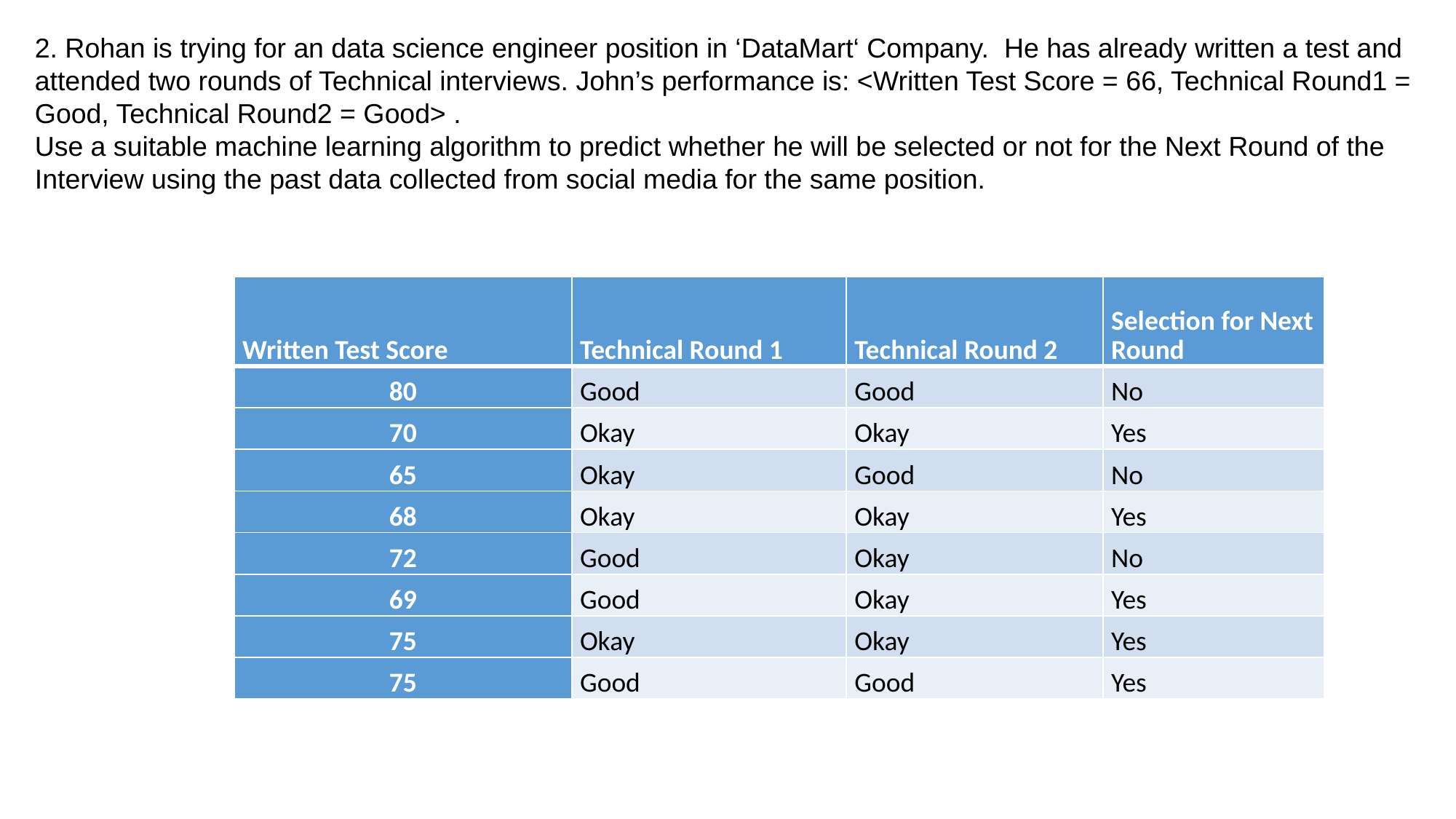

2. Rohan is trying for an data science engineer position in ‘DataMart‘ Company.  He has already written a test and attended two rounds of Technical interviews. John’s performance is: <Written Test Score = 66, Technical Round1 = Good, Technical Round2 = Good> .
Use a suitable machine learning algorithm to predict whether he will be selected or not for the Next Round of the Interview using the past data collected from social media for the same position.
| Written Test Score | Technical Round 1 | Technical Round 2 | Selection for Next Round |
| --- | --- | --- | --- |
| 80 | Good | Good | No |
| 70 | Okay | Okay | Yes |
| 65 | Okay | Good | No |
| 68 | Okay | Okay | Yes |
| 72 | Good | Okay | No |
| 69 | Good | Okay | Yes |
| 75 | Okay | Okay | Yes |
| 75 | Good | Good | Yes |